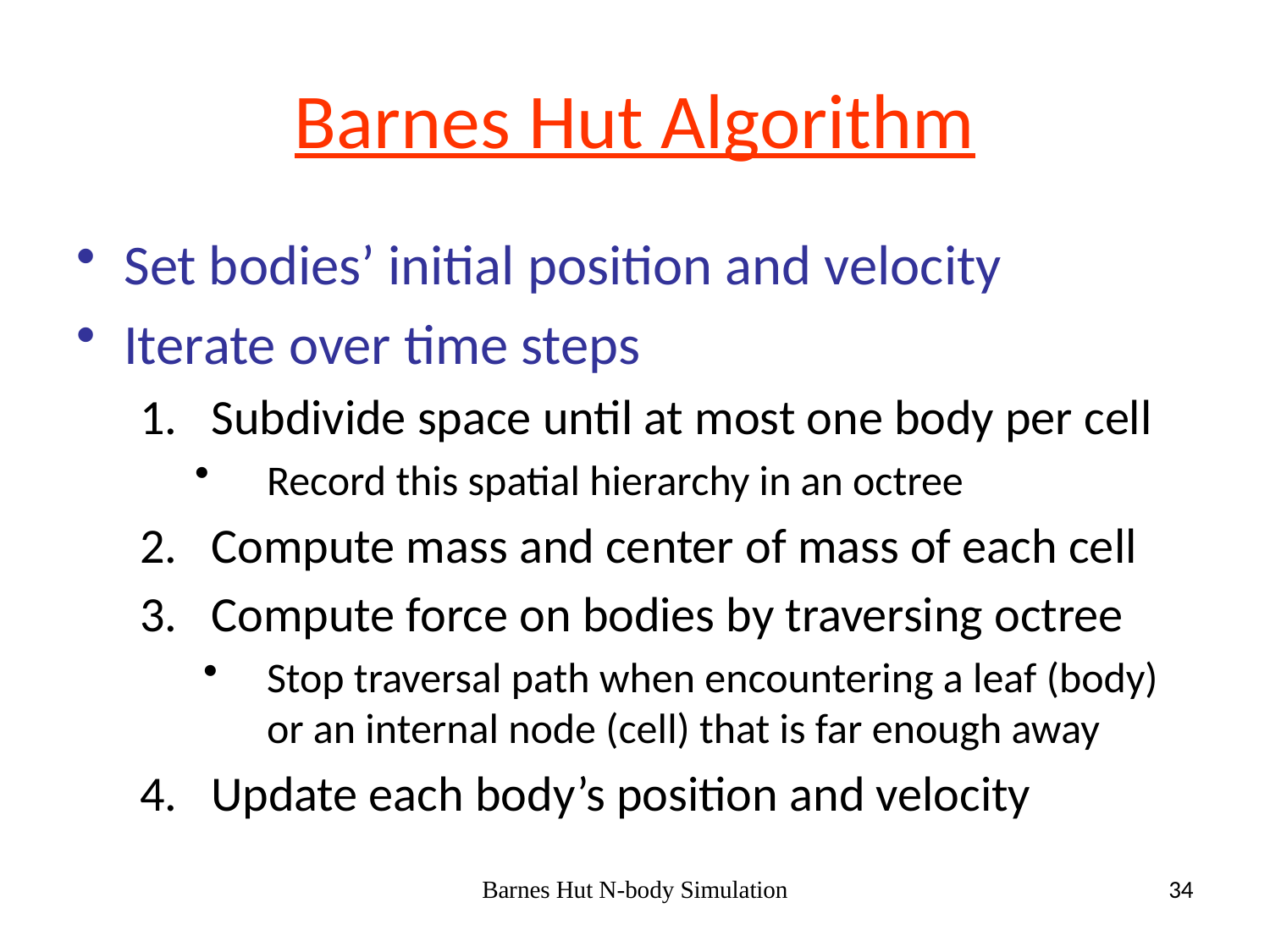

# Barnes Hut Algorithm
Set bodies’ initial position and velocity
Iterate over time steps
Subdivide space until at most one body per cell
Record this spatial hierarchy in an octree
Compute mass and center of mass of each cell
Compute force on bodies by traversing octree
Stop traversal path when encountering a leaf (body) or an internal node (cell) that is far enough away
Update each body’s position and velocity
Barnes Hut N-body Simulation
34